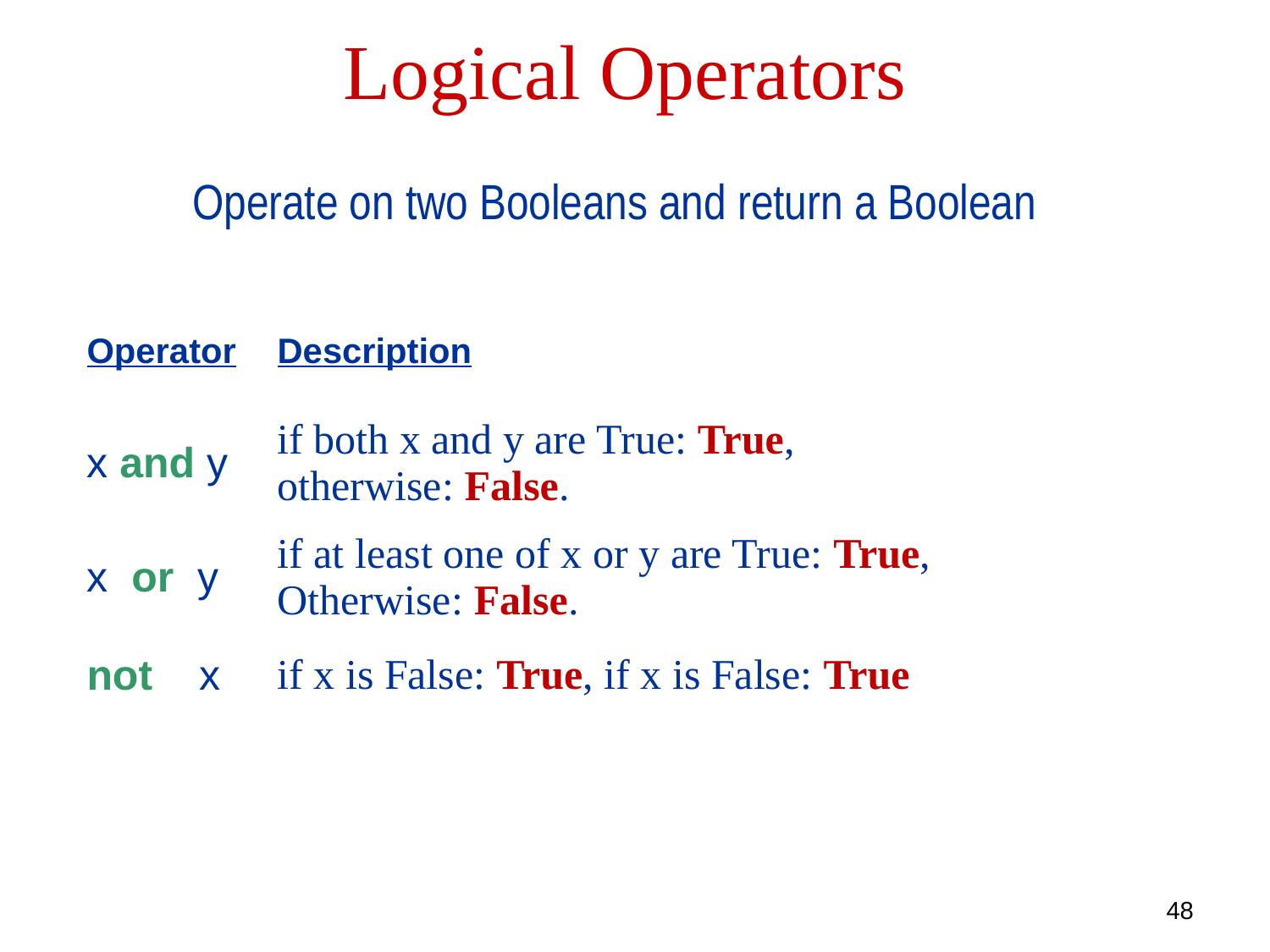

Logical Operators
Operate on two Booleans and return a Boolean
| Operator | Description |
| --- | --- |
| x and y | if both x and y are True: True, otherwise: False. |
| x or y | if at least one of x or y are True: True, Otherwise: False. |
| not x | if x is False: True, if x is False: True |
48